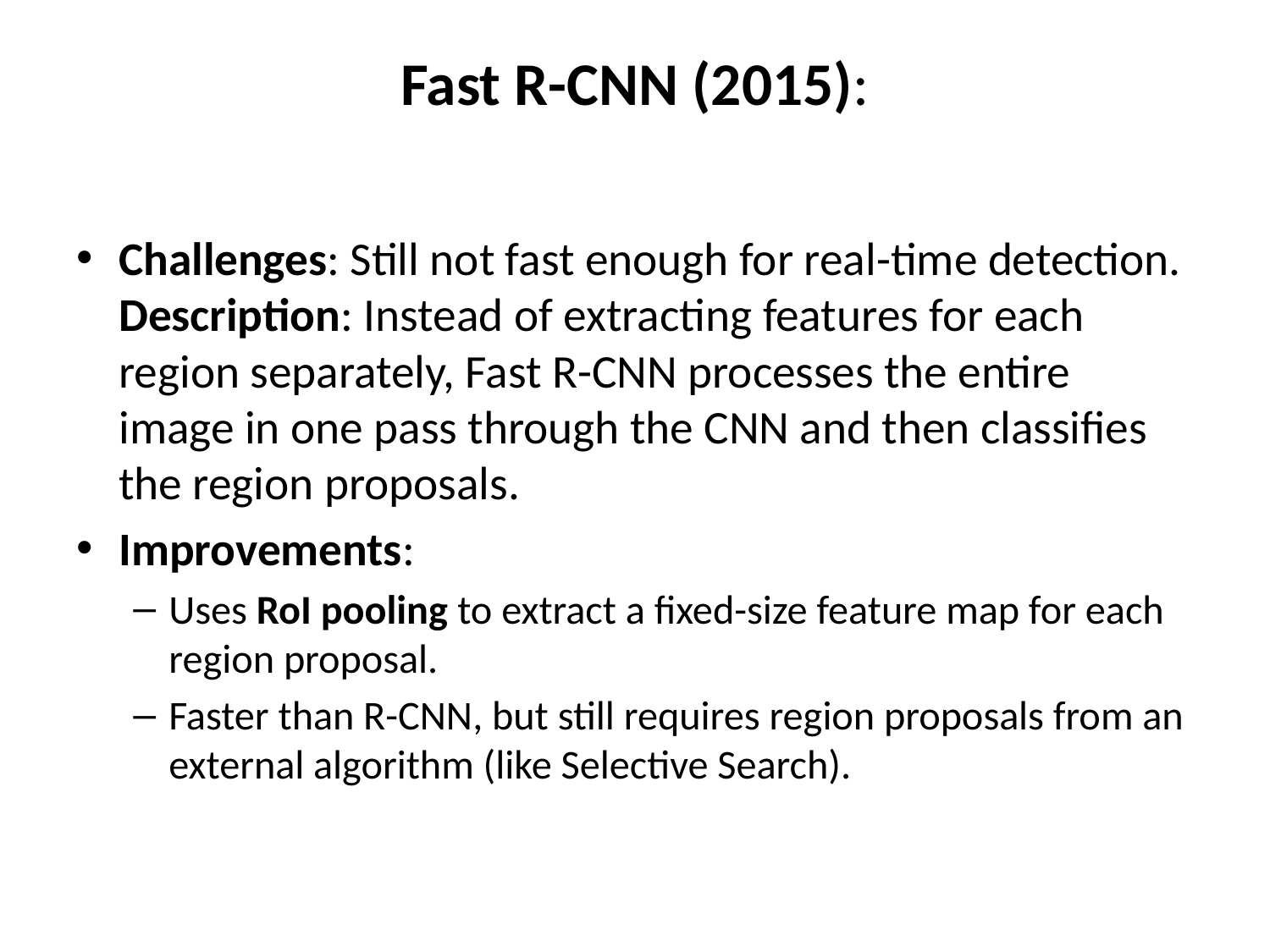

# Fast R-CNN (2015):
Challenges: Still not fast enough for real-time detection.
Description: Instead of extracting features for each region separately, Fast R-CNN processes the entire image in one pass through the CNN and then classifies the region proposals.
Improvements:
Uses RoI pooling to extract a fixed-size feature map for each region proposal.
Faster than R-CNN, but still requires region proposals from an external algorithm (like Selective Search).